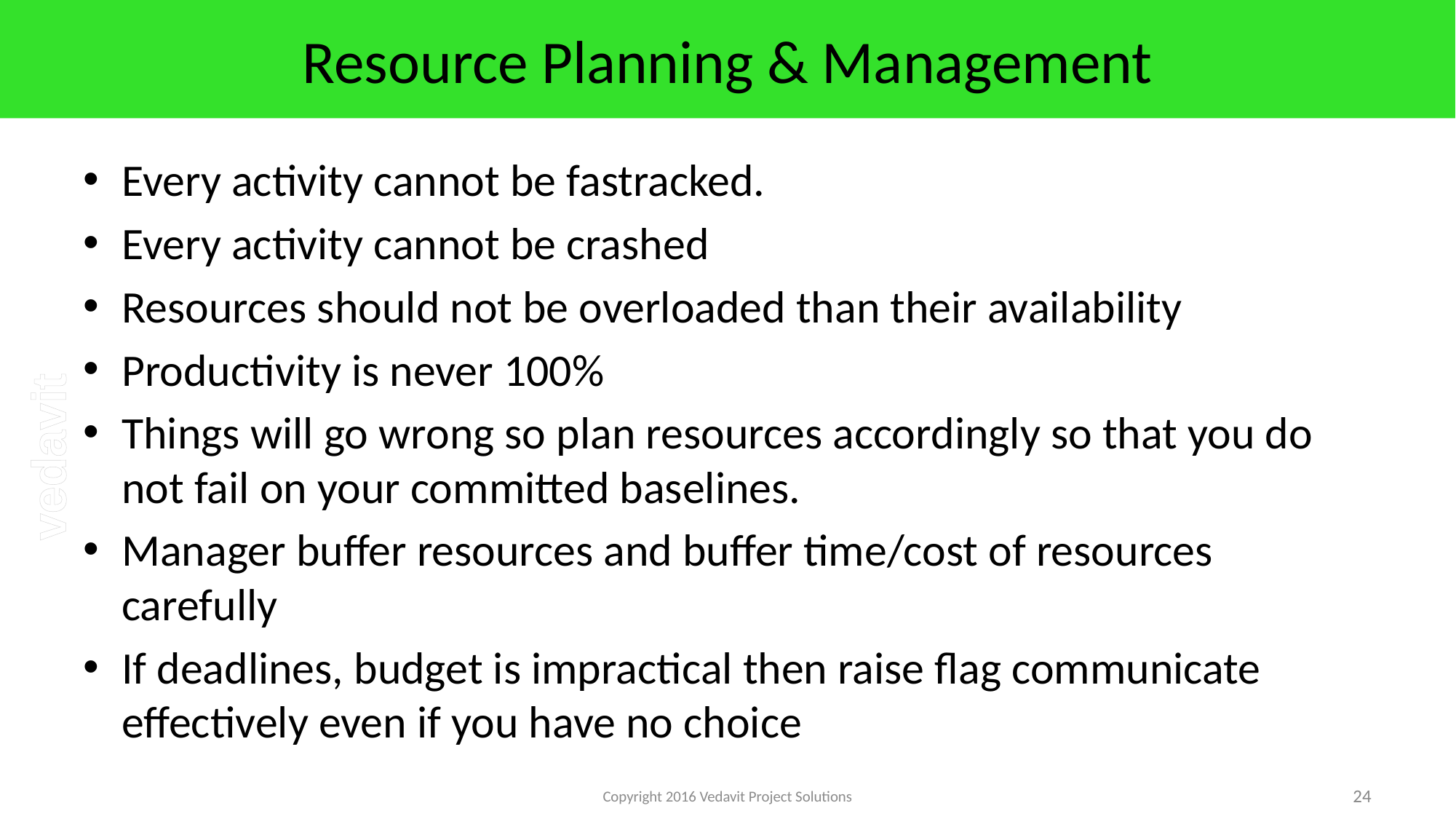

# Resource Planning & Management
Every activity cannot be fastracked.
Every activity cannot be crashed
Resources should not be overloaded than their availability
Productivity is never 100%
Things will go wrong so plan resources accordingly so that you do not fail on your committed baselines.
Manager buffer resources and buffer time/cost of resources carefully
If deadlines, budget is impractical then raise flag communicate effectively even if you have no choice
Copyright 2016 Vedavit Project Solutions
24